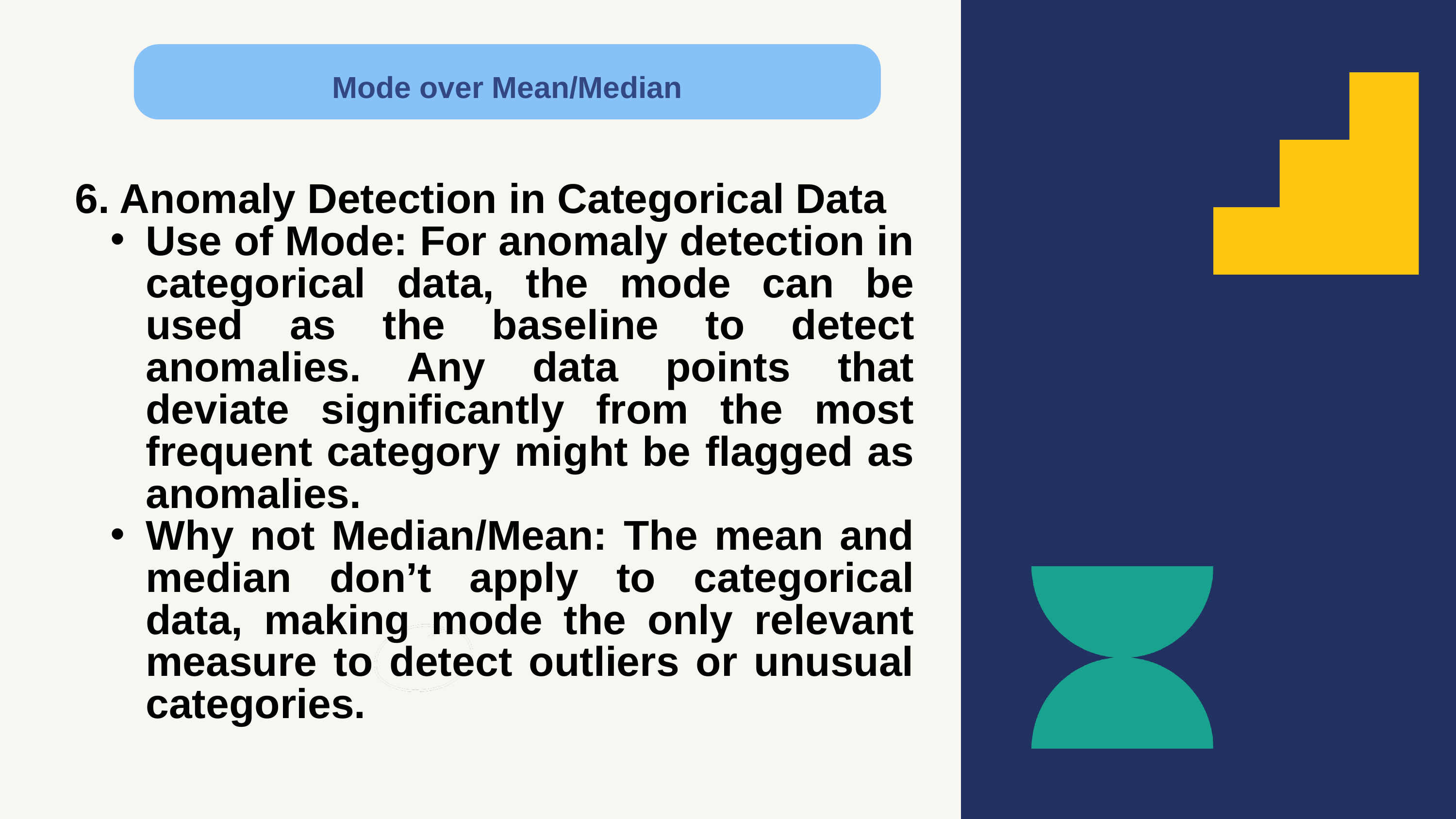

Mode over Mean/Median

6. Anomaly Detection in Categorical Data
Use of Mode: For anomaly detection in categorical data, the mode can be used as the baseline to detect anomalies. Any data points that deviate significantly from the most frequent category might be flagged as anomalies.
Why not Median/Mean: The mean and median don’t apply to categorical data, making mode the only relevant measure to detect outliers or unusual categories.